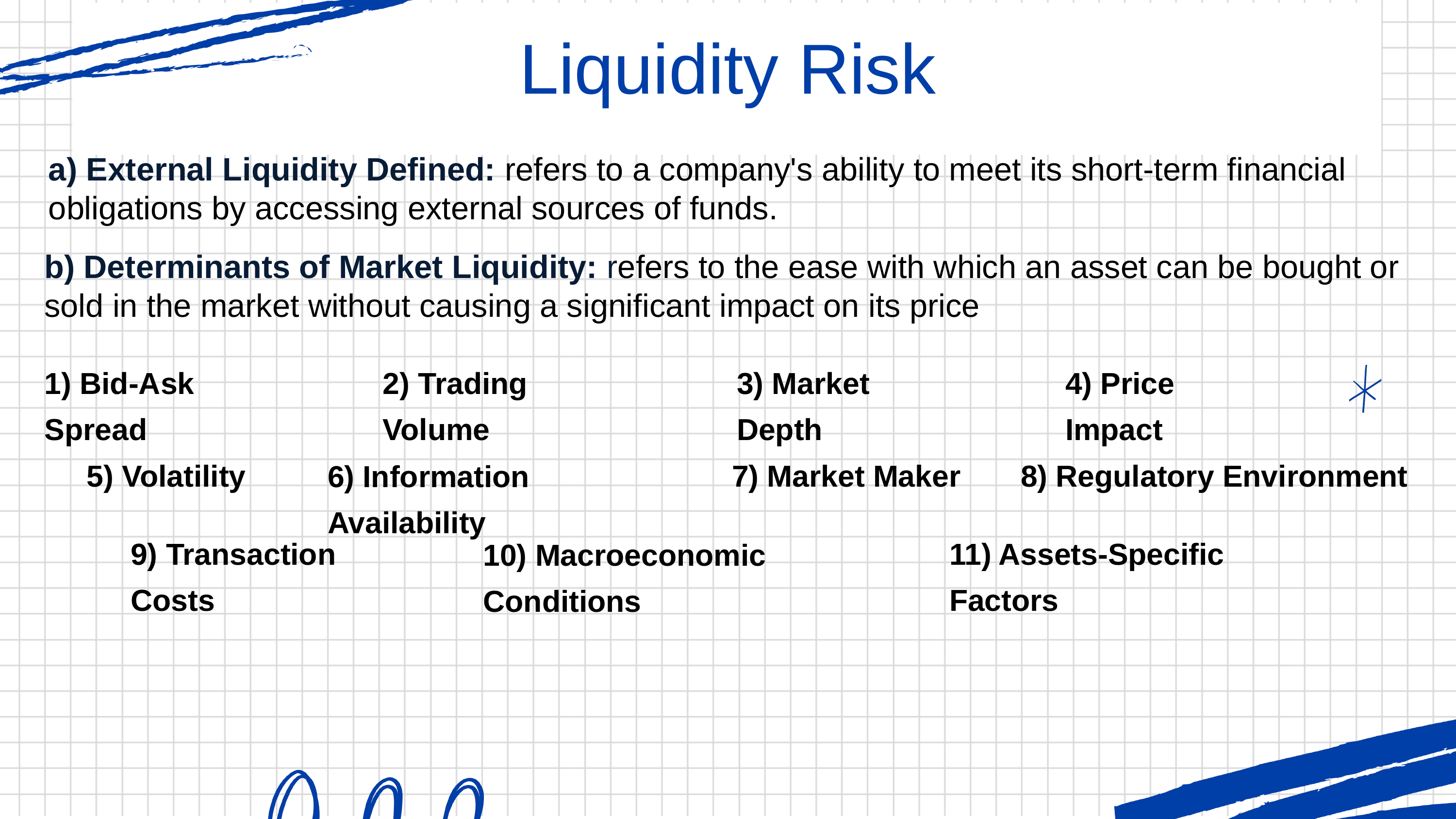

Liquidity Risk

a) External Liquidity Defined: refers to a company's ability to meet its short-term financial obligations by accessing external sources of funds.
b) Determinants of Market Liquidity: refers to the ease with which an asset can be bought or sold in the market without causing a significant impact on its price

4) Price Impact
3) Market Depth
1) Bid-Ask Spread
2) Trading Volume

8) Regulatory Environment
7) Market Maker
5) Volatility
6) Information Availability
11) Assets-Specific Factors
9) Transaction Costs
10) Macroeconomic Conditions